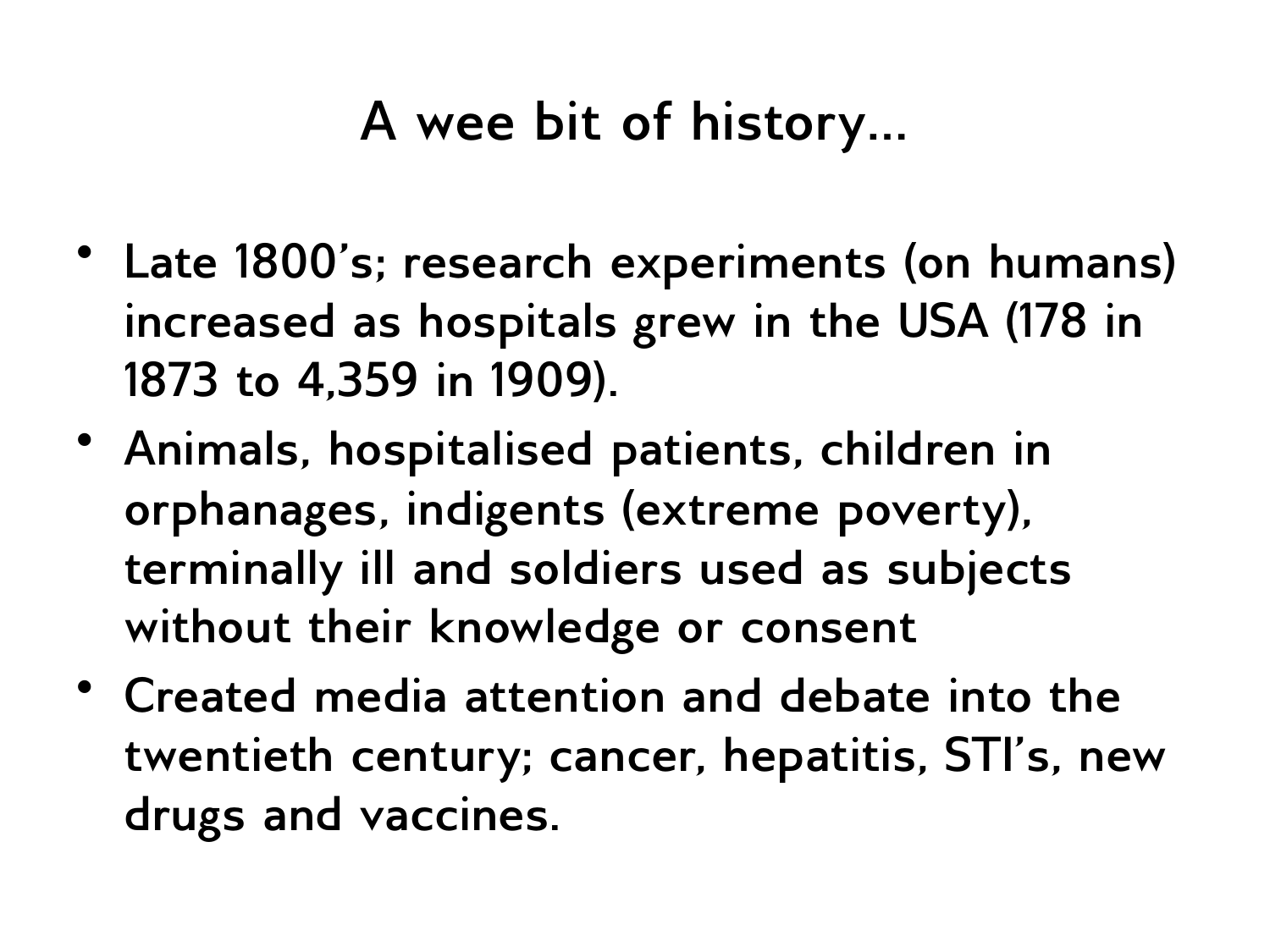

# A wee bit of history…
Late 1800’s; research experiments (on humans) increased as hospitals grew in the USA (178 in 1873 to 4,359 in 1909).
Animals, hospitalised patients, children in orphanages, indigents (extreme poverty), terminally ill and soldiers used as subjects without their knowledge or consent
Created media attention and debate into the twentieth century; cancer, hepatitis, STI’s, new drugs and vaccines.